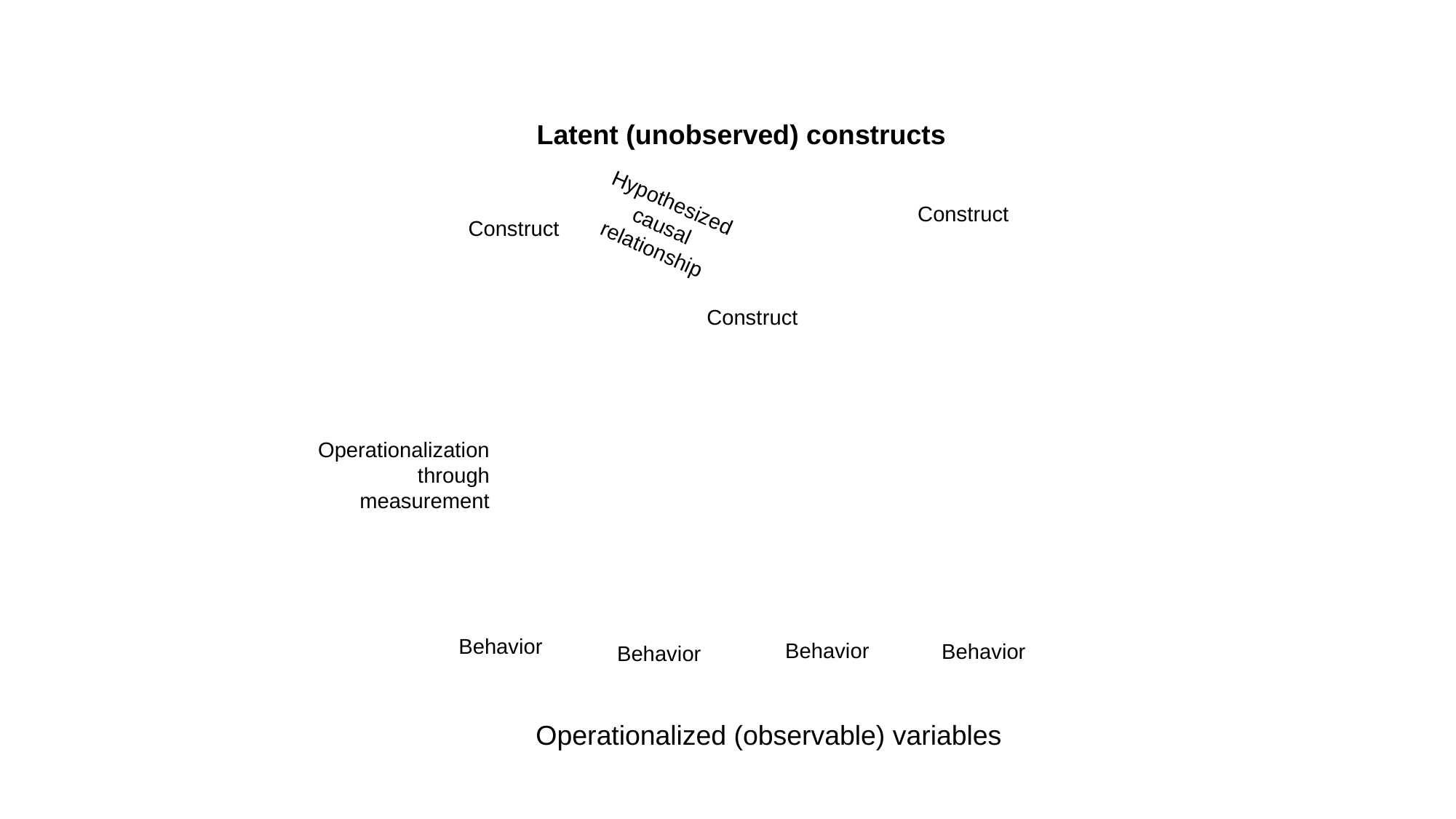

Latent (unobserved) constructs
Hypothesized causal relationship
Construct
Construct
Construct
Operationalization through measurement
Behavior
Behavior
Behavior
Behavior
Operationalized (observable) variables